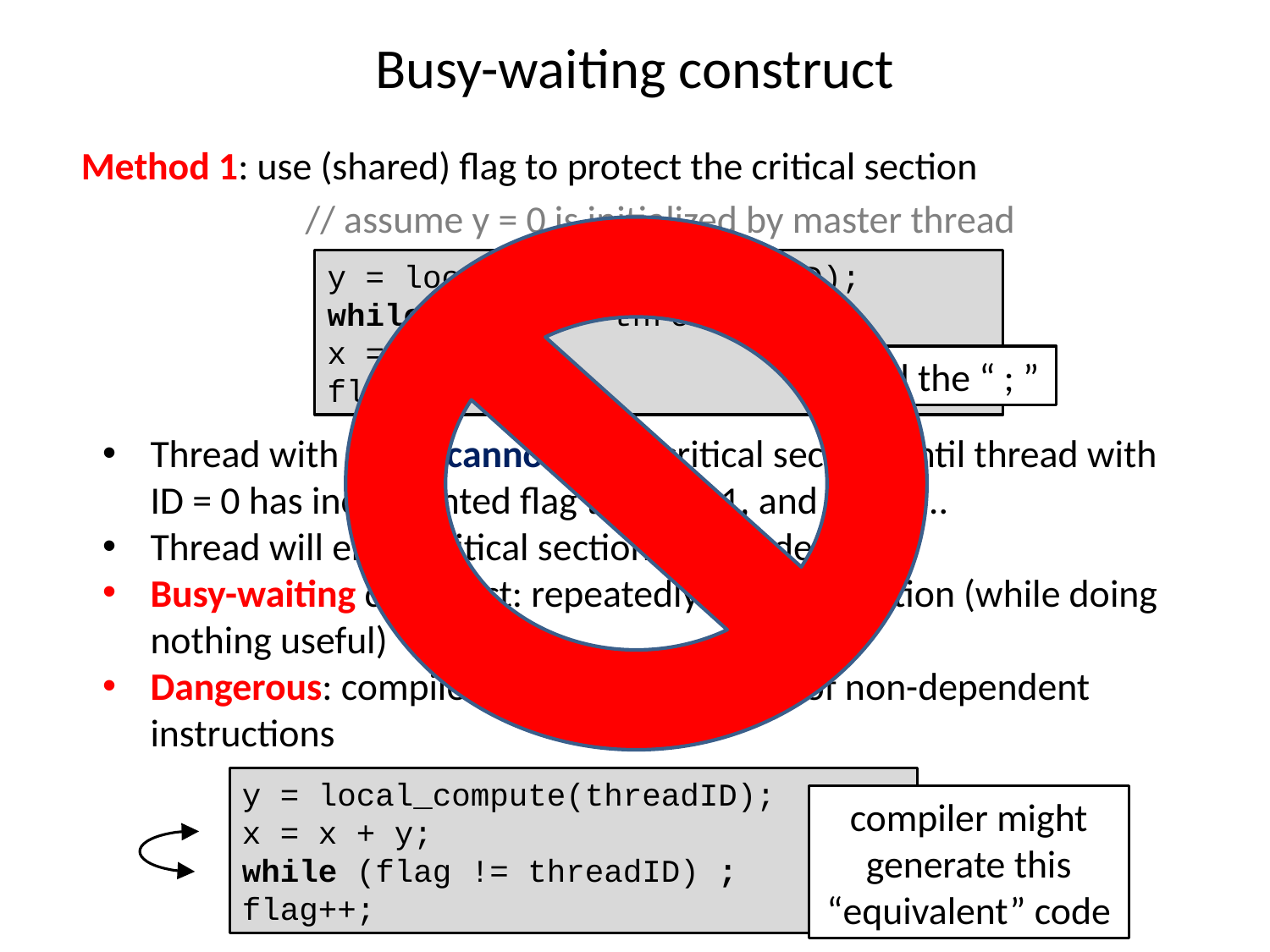

# Busy-waiting construct
Method 1: use (shared) flag to protect the critical section
// assume y = 0 is initialized by master thread

y = local_compute(threadID);
while (flag != threadID) ;
x = x + y;
flag++;

mind the “ ; ”
Thread with ID = 1 cannot enter critical section until thread with ID = 0 has incremented flag to value 1, and so on …
Thread will enter critical section in ID order
Busy-waiting construct: repeatedly check condition (while doing nothing useful)
Dangerous: compiler might change order of non-dependent instructions

y = local_compute(threadID);
x = x + y;
while (flag != threadID) ;
flag++;
compiler might generate this
“equivalent” code